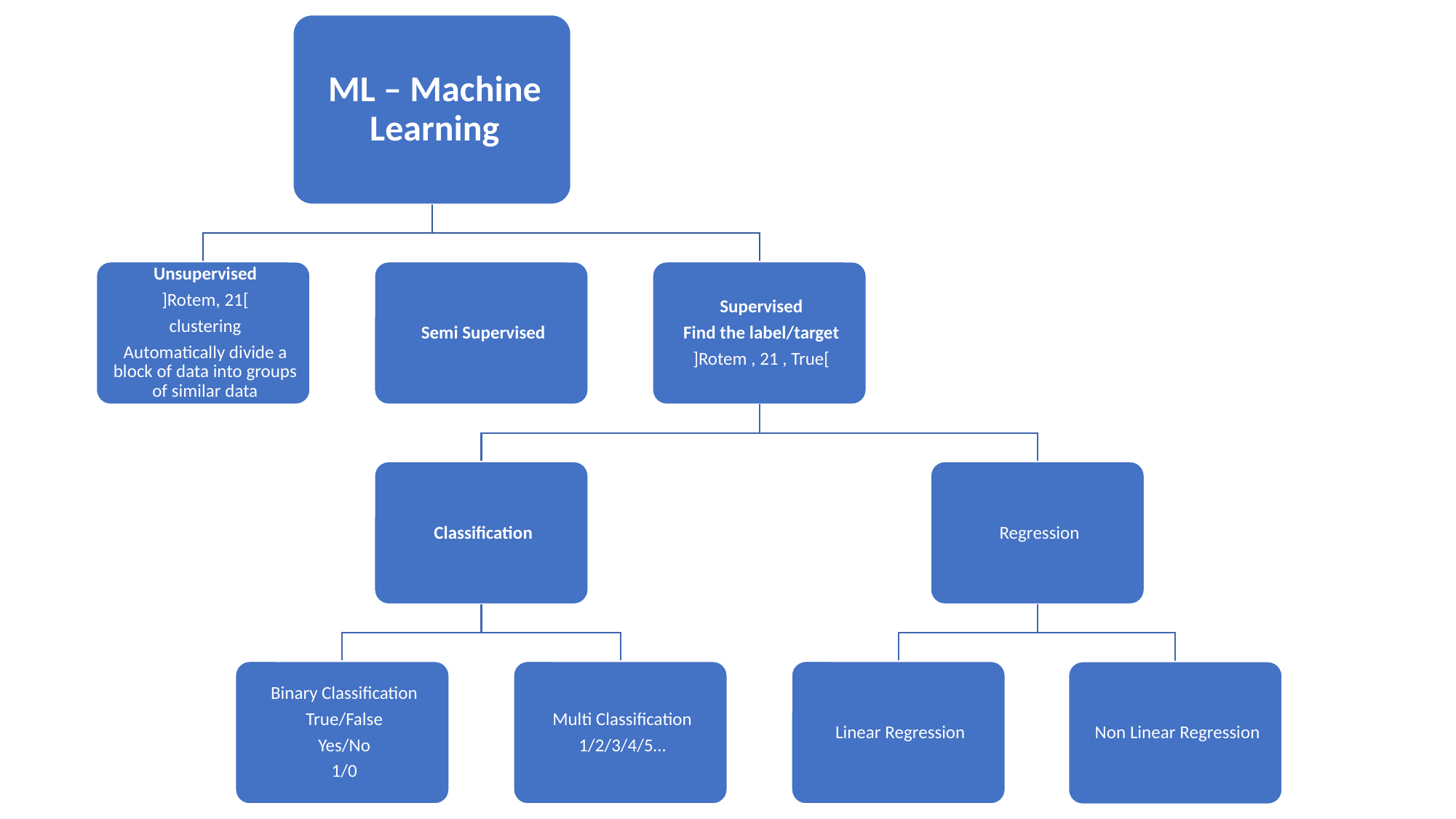

ML – Machine Learning
Unsupervised
]Rotem, 21[
clustering
Automatically divide a block of data into groups of similar data
Semi Supervised
Supervised
Find the label/target
]Rotem , 21 , True[
Classification
Binary Classification
True/False
Yes/No
1/0
Multi Classification
1/2/3/4/5…
Regression
Linear Regression
Non Linear Regression